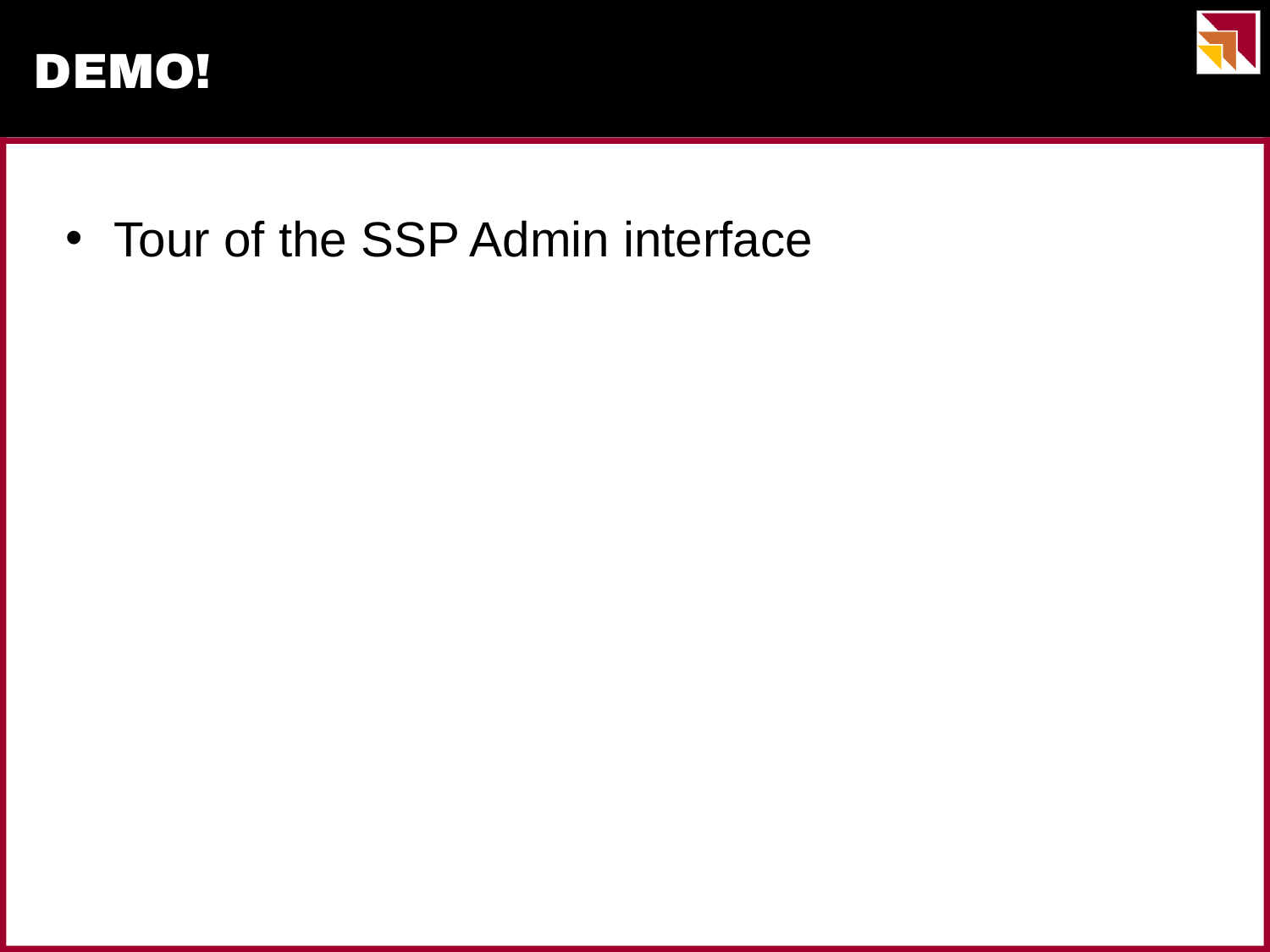

# DEMO!
Tour of the SSP Admin interface